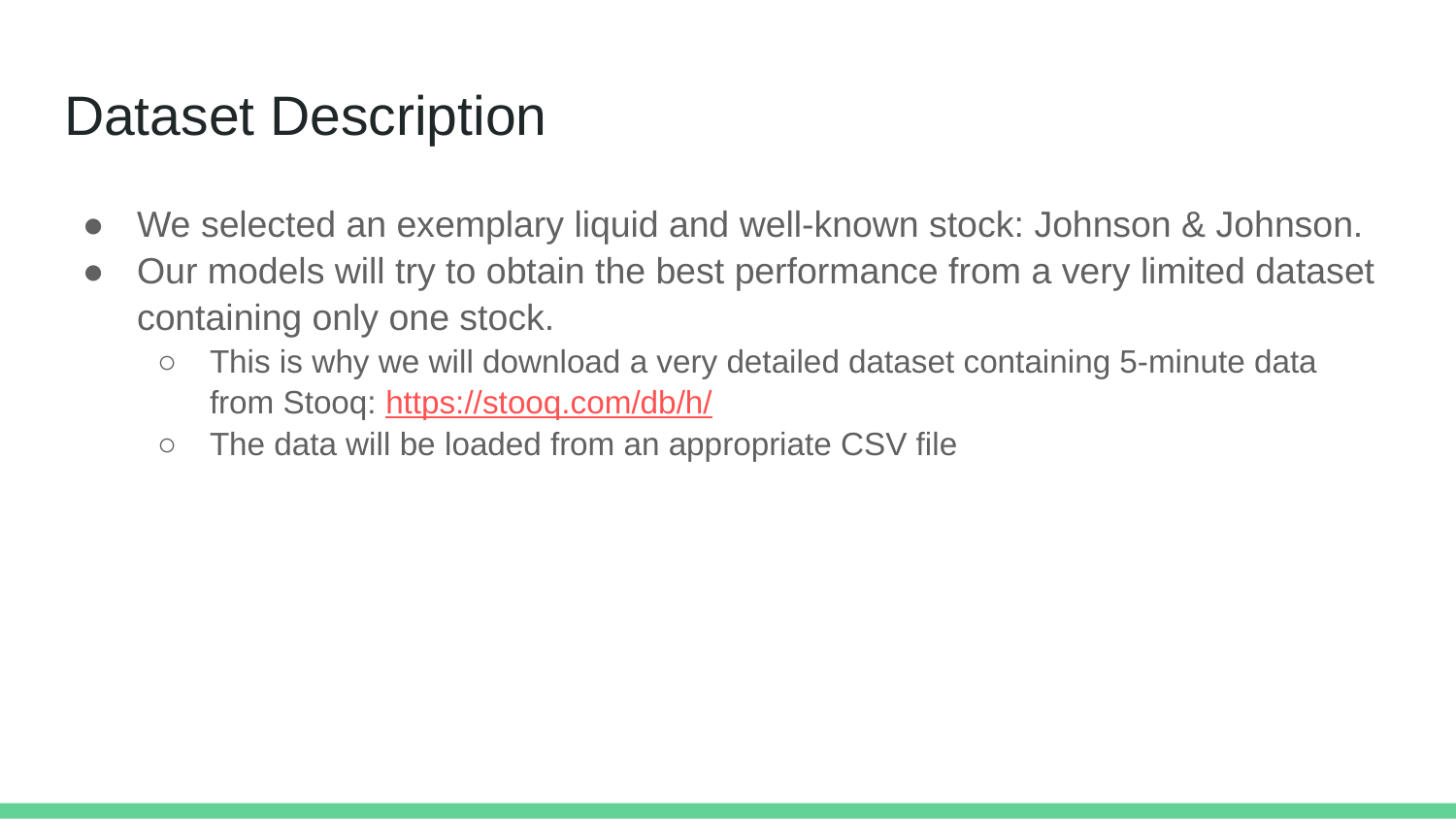

# Dataset Description
We selected an exemplary liquid and well-known stock: Johnson & Johnson.
Our models will try to obtain the best performance from a very limited dataset containing only one stock.
This is why we will download a very detailed dataset containing 5-minute data from Stooq: https://stooq.com/db/h/
The data will be loaded from an appropriate CSV file